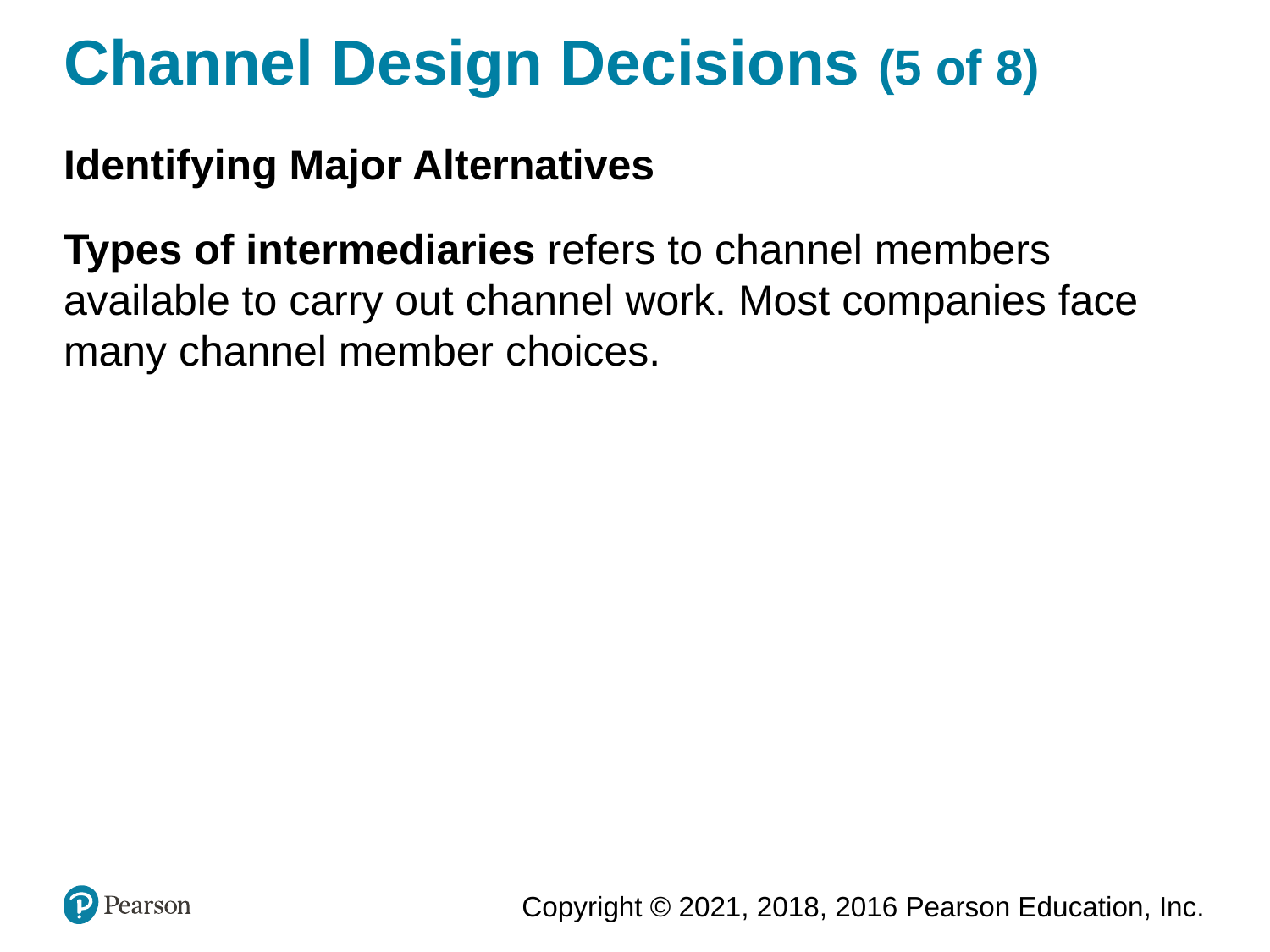

# Channel Design Decisions (5 of 8)
Identifying Major Alternatives
Types of intermediaries refers to channel members available to carry out channel work. Most companies face many channel member choices.